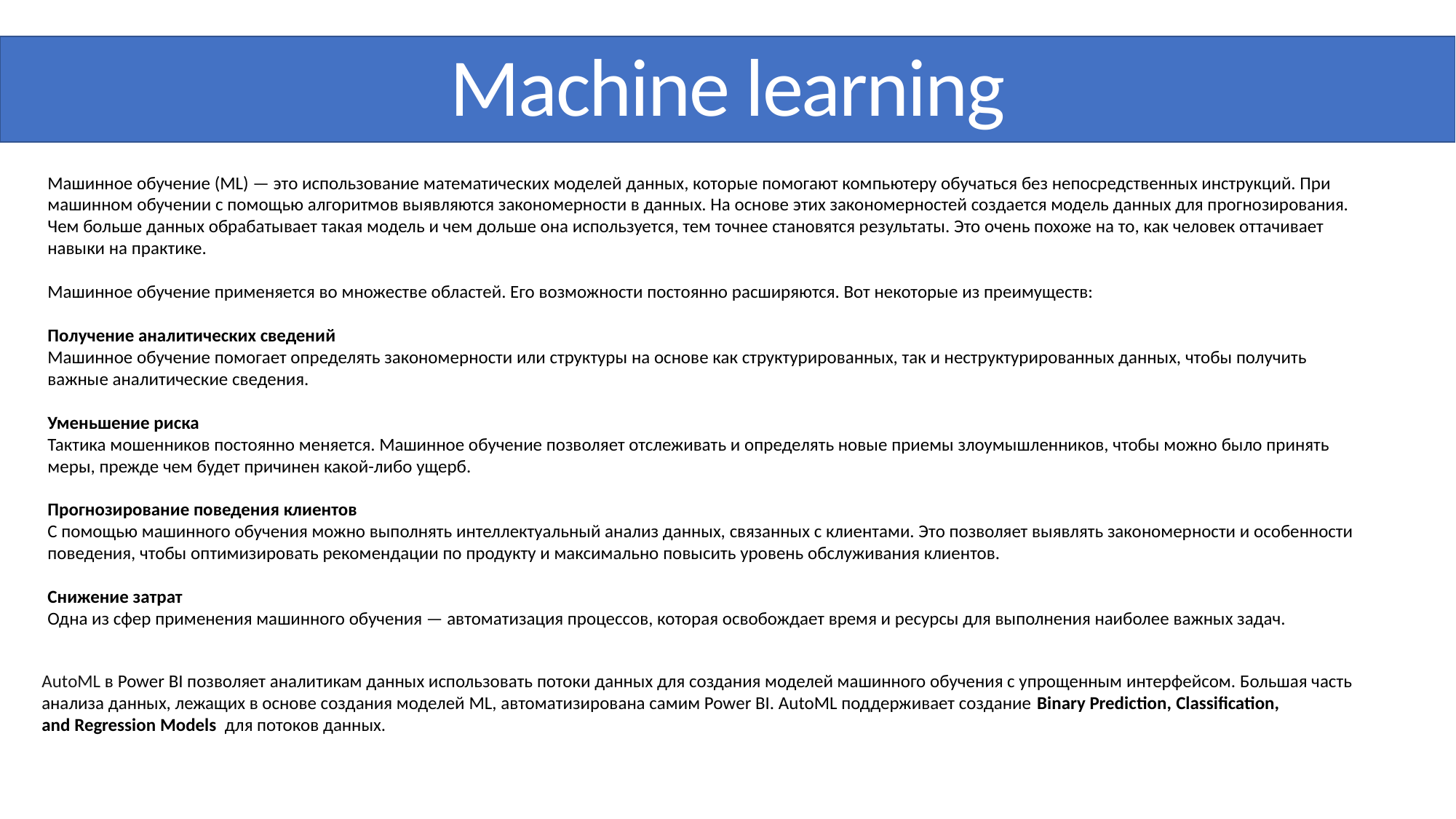

Machine learning

Машинное обучение (ML) — это использование математических моделей данных, которые помогают компьютеру обучаться без непосредственных инструкций. При машинном обучении с помощью алгоритмов выявляются закономерности в данных. На основе этих закономерностей создается модель данных для прогнозирования. Чем больше данных обрабатывает такая модель и чем дольше она используется, тем точнее становятся результаты. Это очень похоже на то, как человек оттачивает навыки на практике.

Машинное обучение применяется во множестве областей. Его возможности постоянно расширяются. Вот некоторые из преимуществ:

Получение аналитических сведений
Машинное обучение помогает определять закономерности или структуры на основе как структурированных, так и неструктурированных данных, чтобы получить важные аналитические сведения.

Уменьшение риска
Тактика мошенников постоянно меняется. Машинное обучение позволяет отслеживать и определять новые приемы злоумышленников, чтобы можно было принять меры, прежде чем будет причинен какой-либо ущерб.

Прогнозирование поведения клиентов
С помощью машинного обучения можно выполнять интеллектуальный анализ данных, связанных с клиентами. Это позволяет выявлять закономерности и особенности поведения, чтобы оптимизировать рекомендации по продукту и максимально повысить уровень обслуживания клиентов.

Снижение затрат
Одна из сфер применения машинного обучения — автоматизация процессов, которая освобождает время и ресурсы для выполнения наиболее важных задач.
AutoML в Power BI позволяет аналитикам данных использовать потоки данных для создания моделей машинного обучения с упрощенным интерфейсом. Большая часть анализа данных, лежащих в основе создания моделей ML, автоматизирована самим Power BI. AutoML поддерживает создание Binary Prediction, Classification, and Regression Models  для потоков данных.